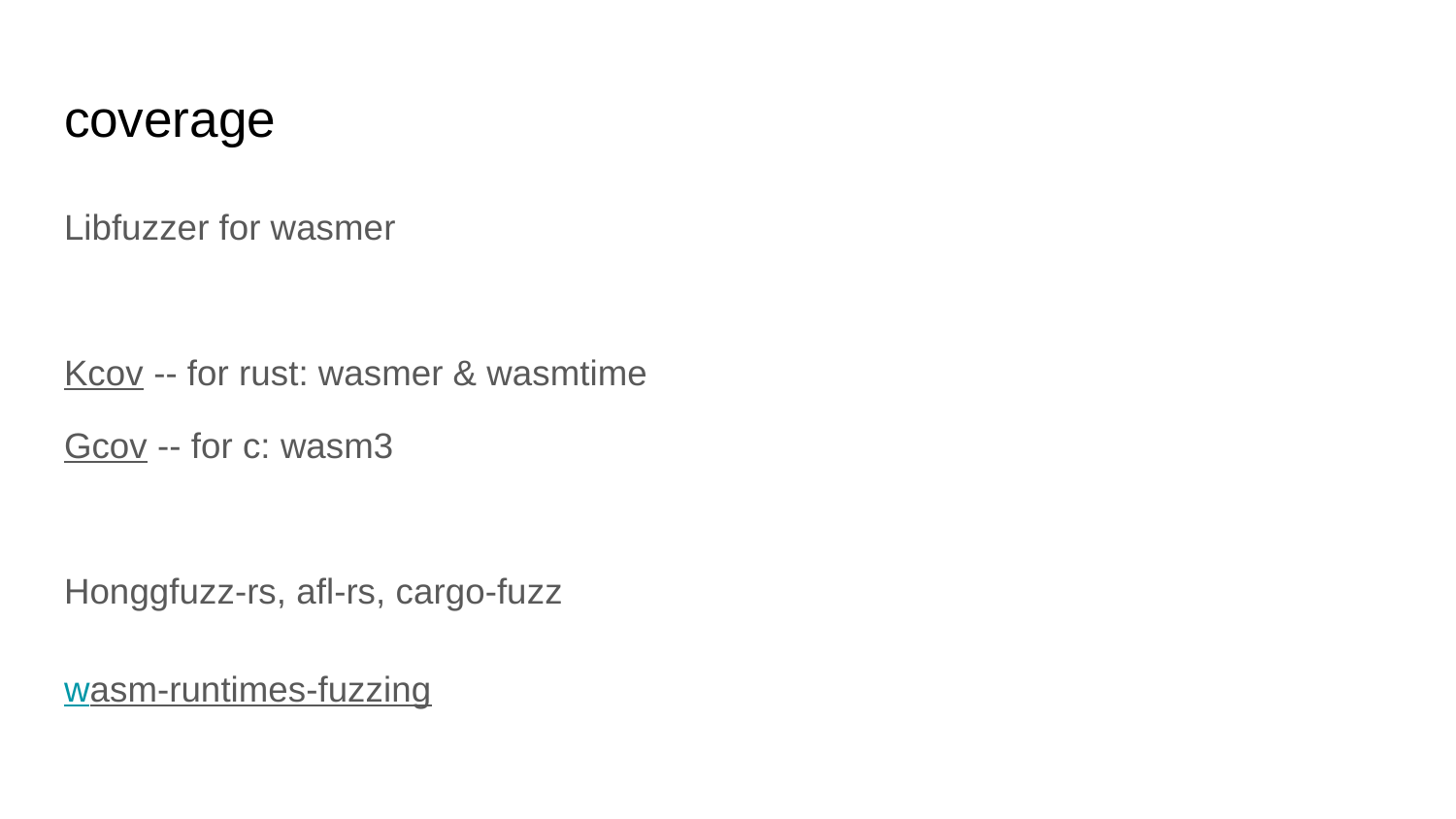

# coverage
Libfuzzer for wasmer

Kcov -- for rust: wasmer & wasmtime
Gcov -- for c: wasm3

Honggfuzz-rs, afl-rs, cargo-fuzz

wasm-runtimes-fuzzing